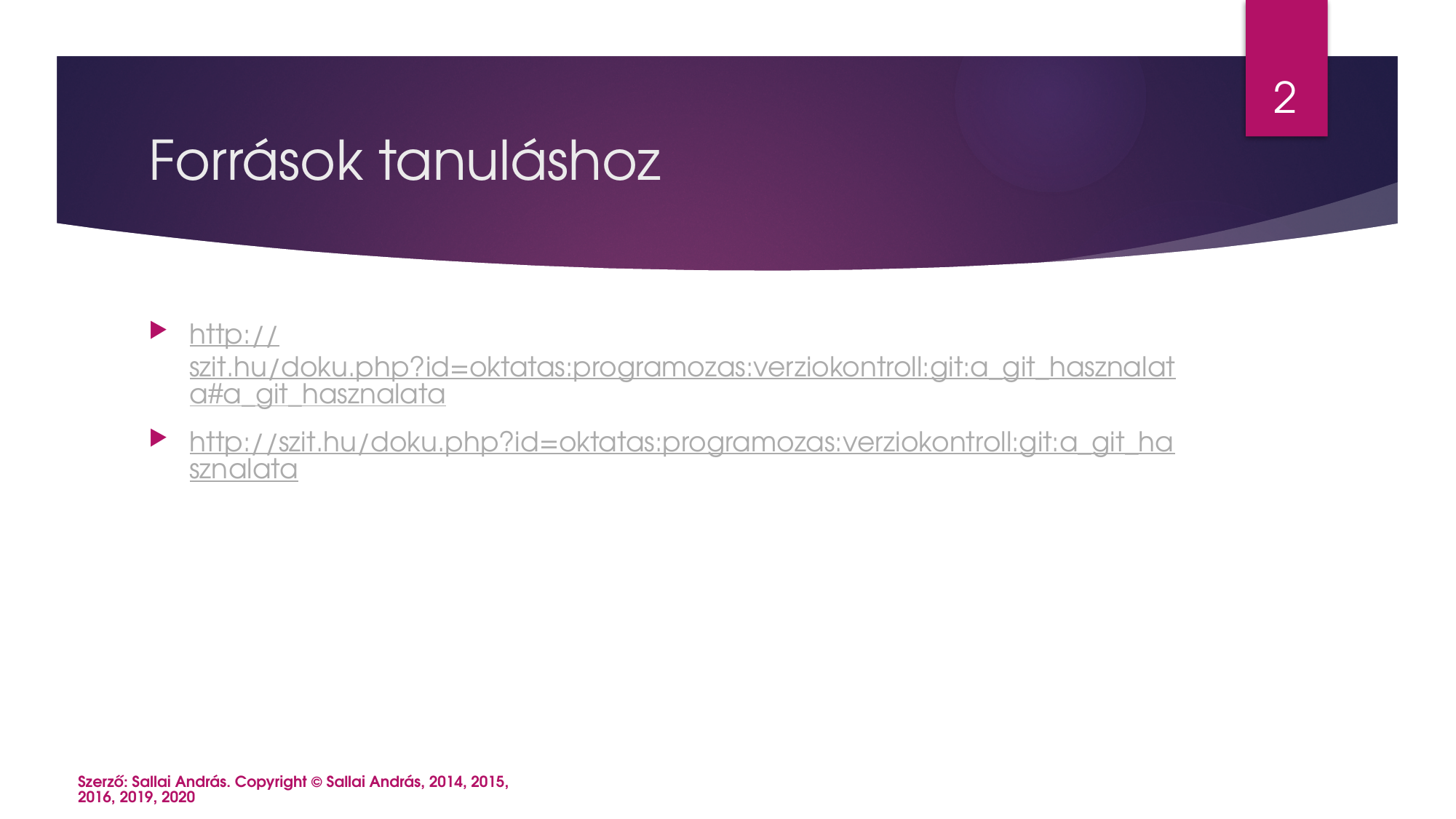

2
# Források tanuláshoz
http://szit.hu/doku.php?id=oktatas:programozas:verziokontroll:git:a_git_hasznalata#a_git_hasznalata
http://szit.hu/doku.php?id=oktatas:programozas:verziokontroll:git:a_git_hasznalata

Szerző: Sallai András. Copyright © Sallai András, 2014, 2015, 2016, 2019, 2020